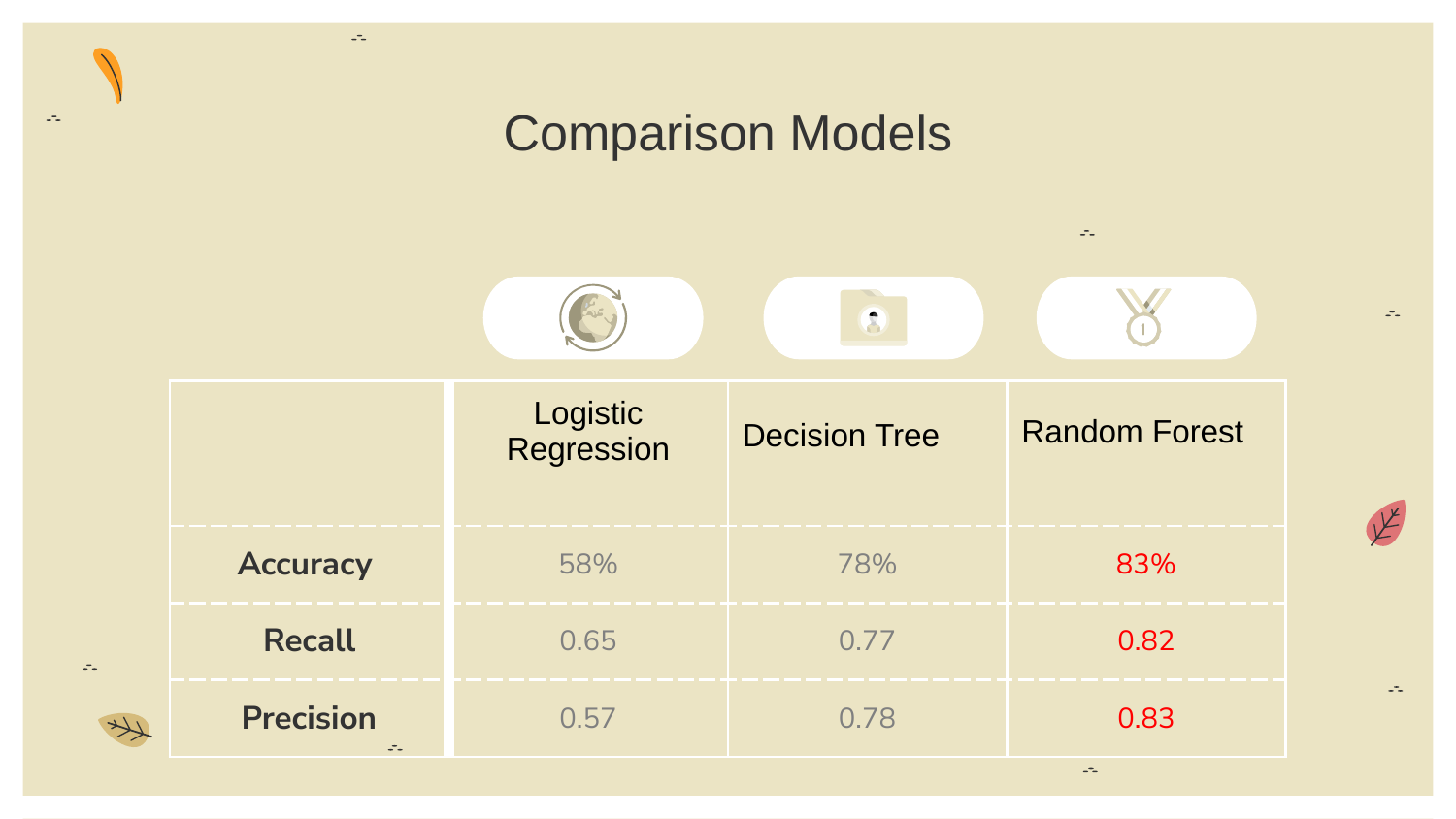

# Comparison Models

|  | Logistic Regression | Decision Tree | Random Forest |
| --- | --- | --- | --- |
| Accuracy | 58% | 78% | 83% |
| Recall | 0.65 | 0.77 | 0.82 |
| Precision | 0.57 | 0.78 | 0.83 |